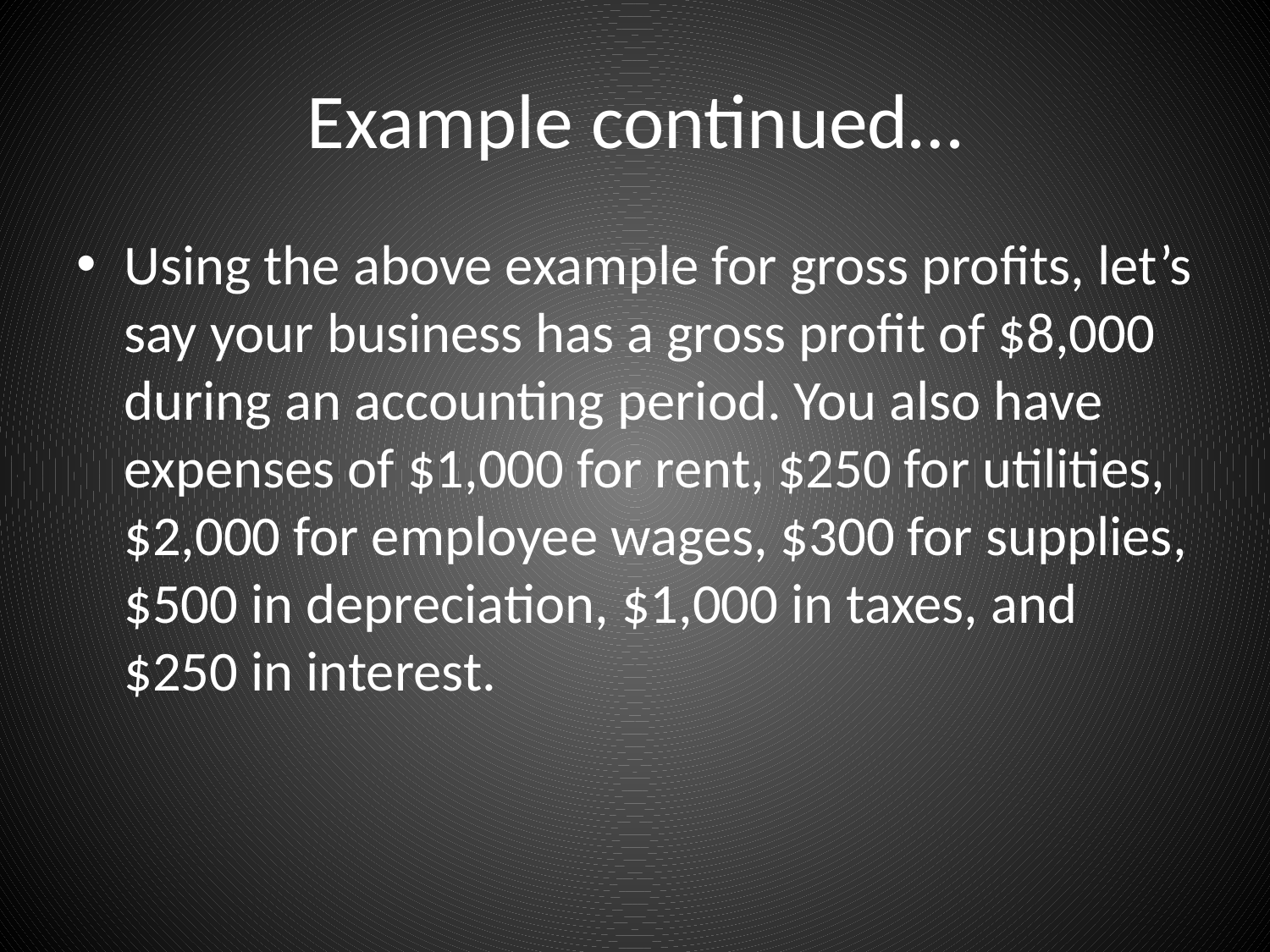

# Example continued…
Using the above example for gross profits, let’s say your business has a gross profit of $8,000 during an accounting period. You also have expenses of $1,000 for rent, $250 for utilities, $2,000 for employee wages, $300 for supplies, $500 in depreciation, $1,000 in taxes, and $250 in interest.